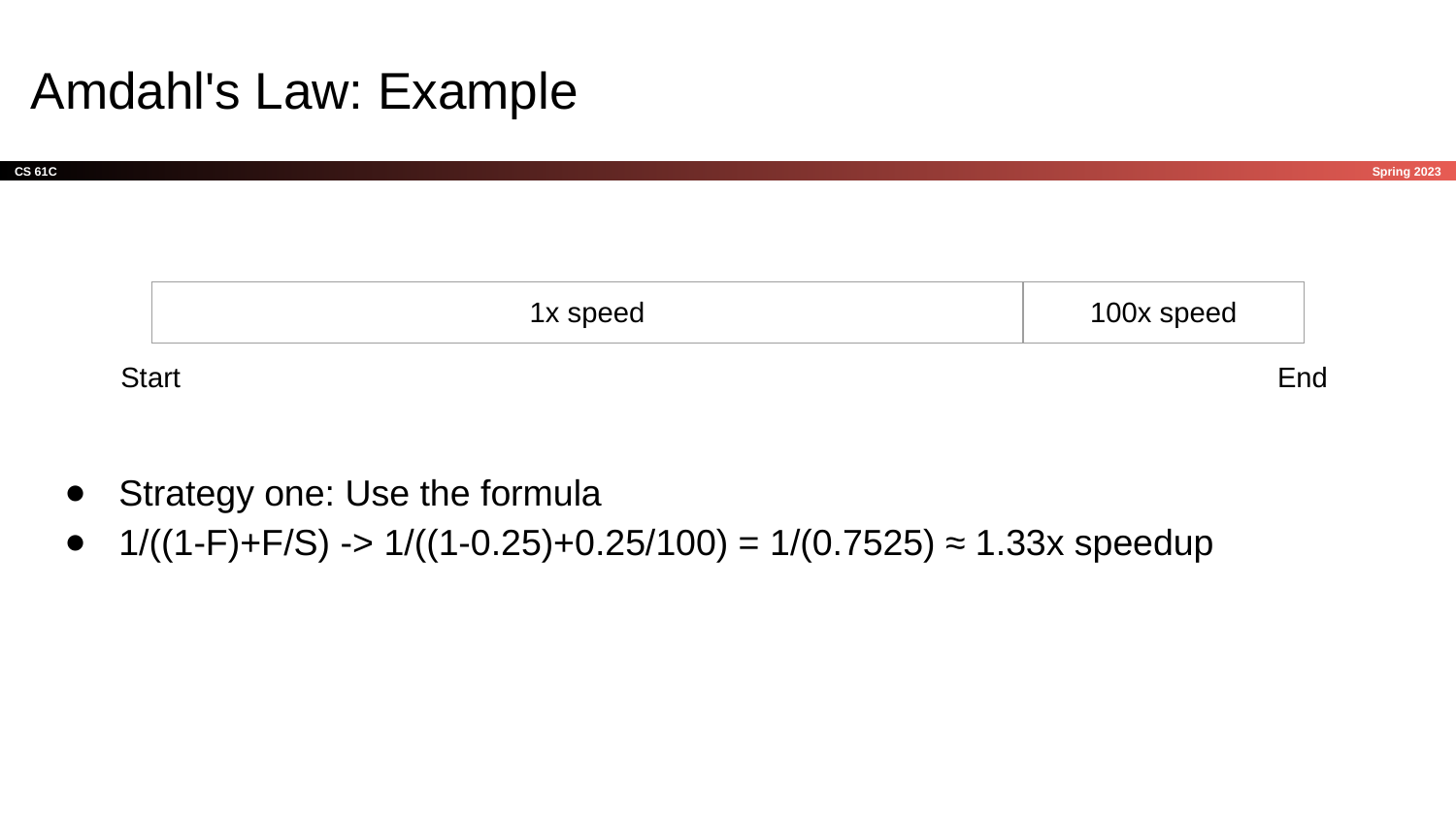

# Amdahl's Law: Example
| 1x speed | 100x speed |
| --- | --- |
Start
End
Strategy one: Use the formula
1/((1-F)+F/S) -> 1/((1-0.25)+0.25/100) = 1/(0.7525) ≈ 1.33x speedup